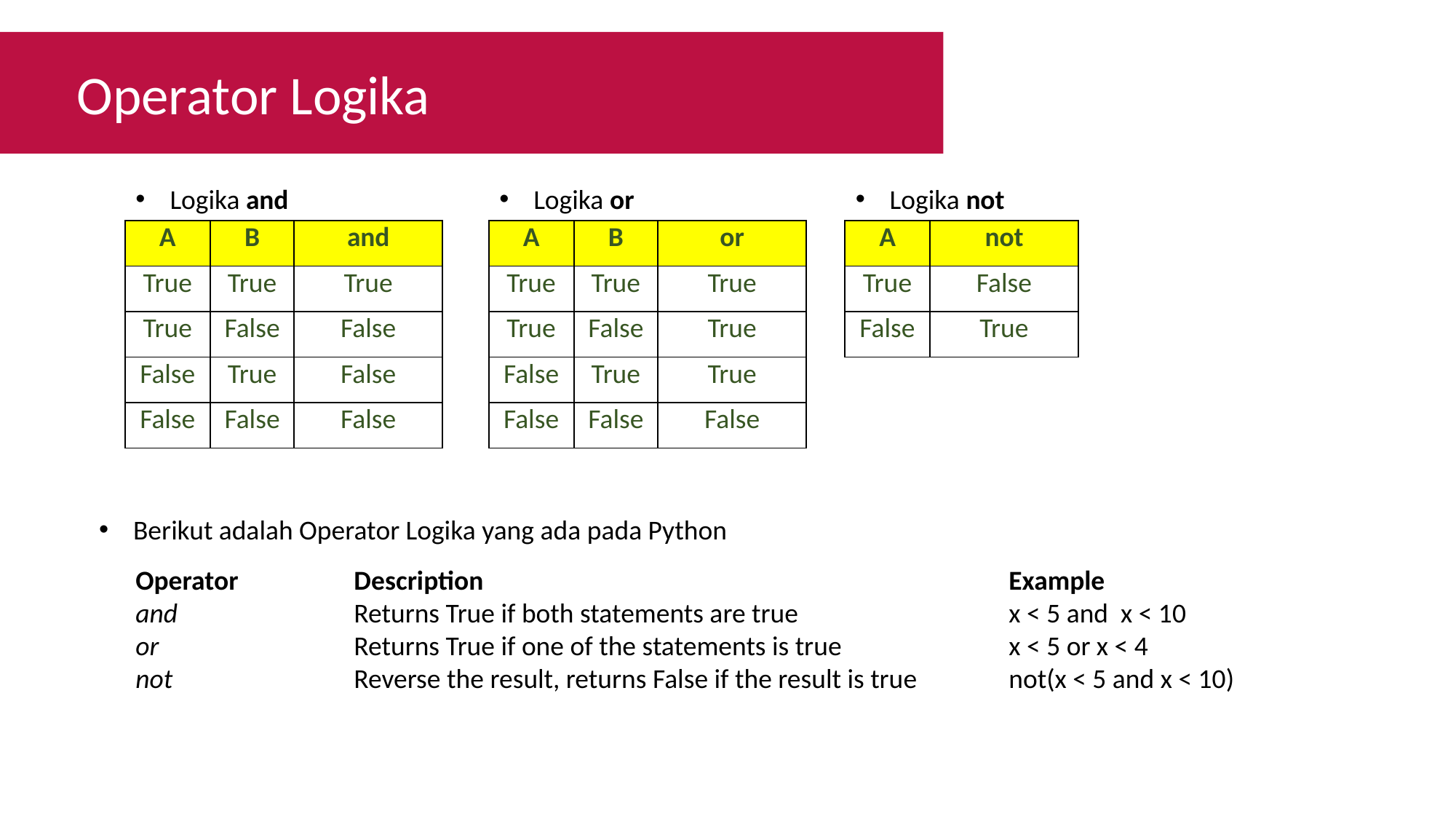

Operator Logika
Logika and
Logika or
Logika not
| A | B | and |
| --- | --- | --- |
| True | True | True |
| True | False | False |
| False | True | False |
| False | False | False |
| A | B | or |
| --- | --- | --- |
| True | True | True |
| True | False | True |
| False | True | True |
| False | False | False |
| A | not |
| --- | --- |
| True | False |
| False | True |
Berikut adalah Operator Logika yang ada pada Python
Operator		Description					Example
and 		Returns True if both statements are true		x < 5 and  x < 10
or		Returns True if one of the statements is true		x < 5 or x < 4
not		Reverse the result, returns False if the result is true	not(x < 5 and x < 10)